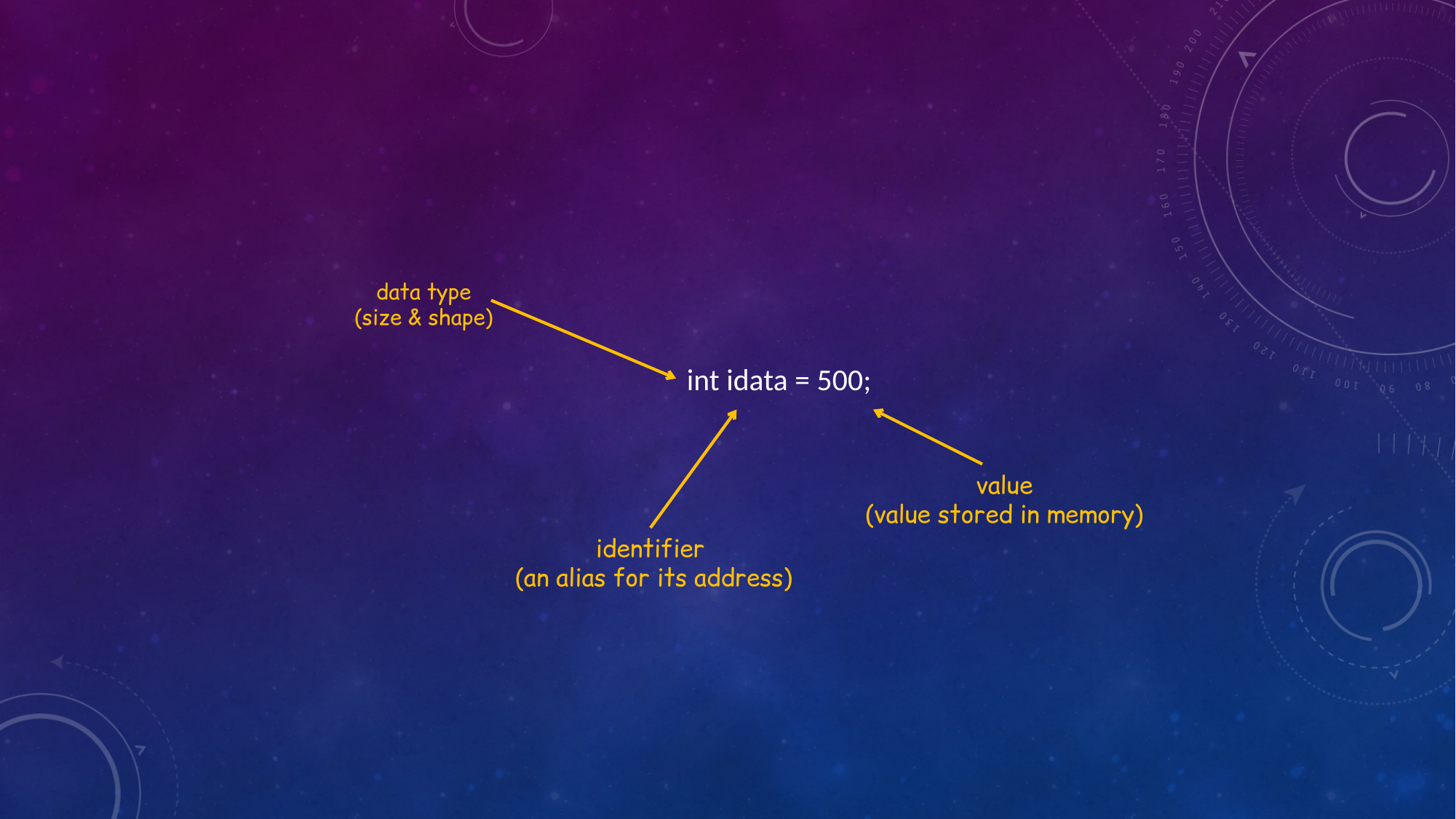

data type
(size & shape)
int idata = 500;
value
(value stored in memory)
identifier
 (an alias for its address)